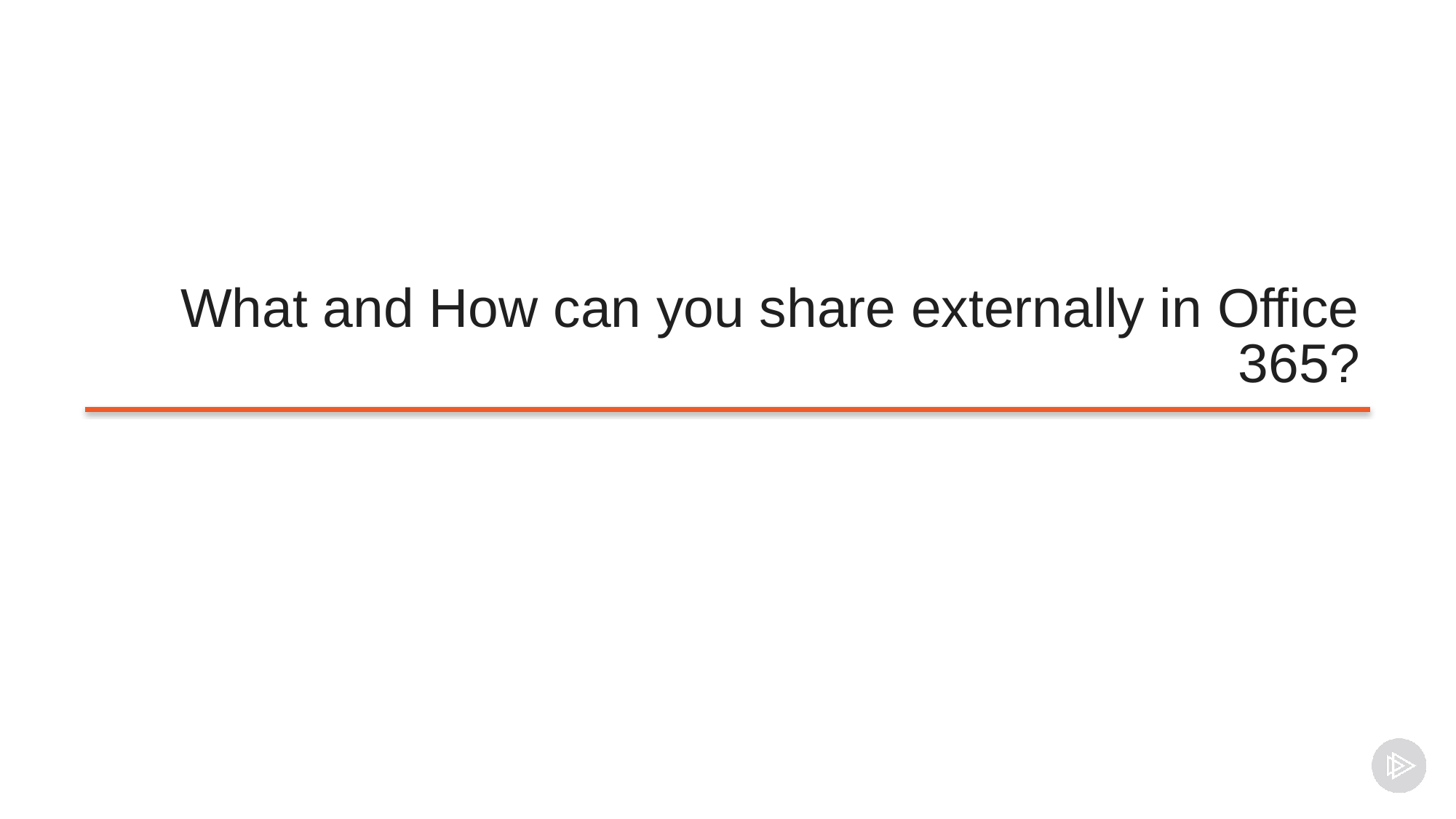

# What and How can you share externally in Office 365?